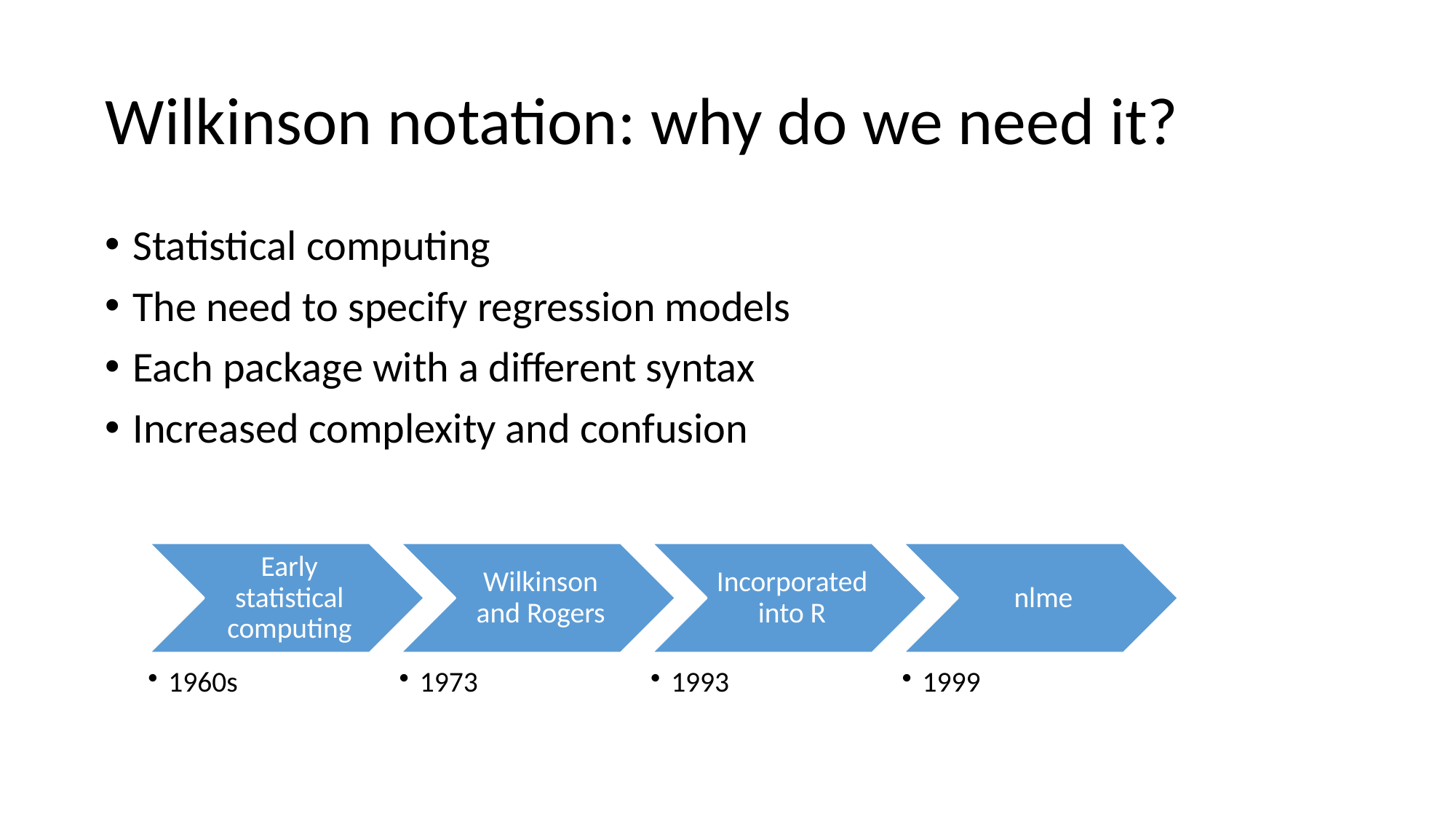

# Wilkinson notation: why do we need it?
Statistical computing
The need to specify regression models
Each package with a different syntax
Increased complexity and confusion
Early statistical computing
1960s
Wilkinson and Rogers
1973
Incorporated into R
1993
nlme
1999